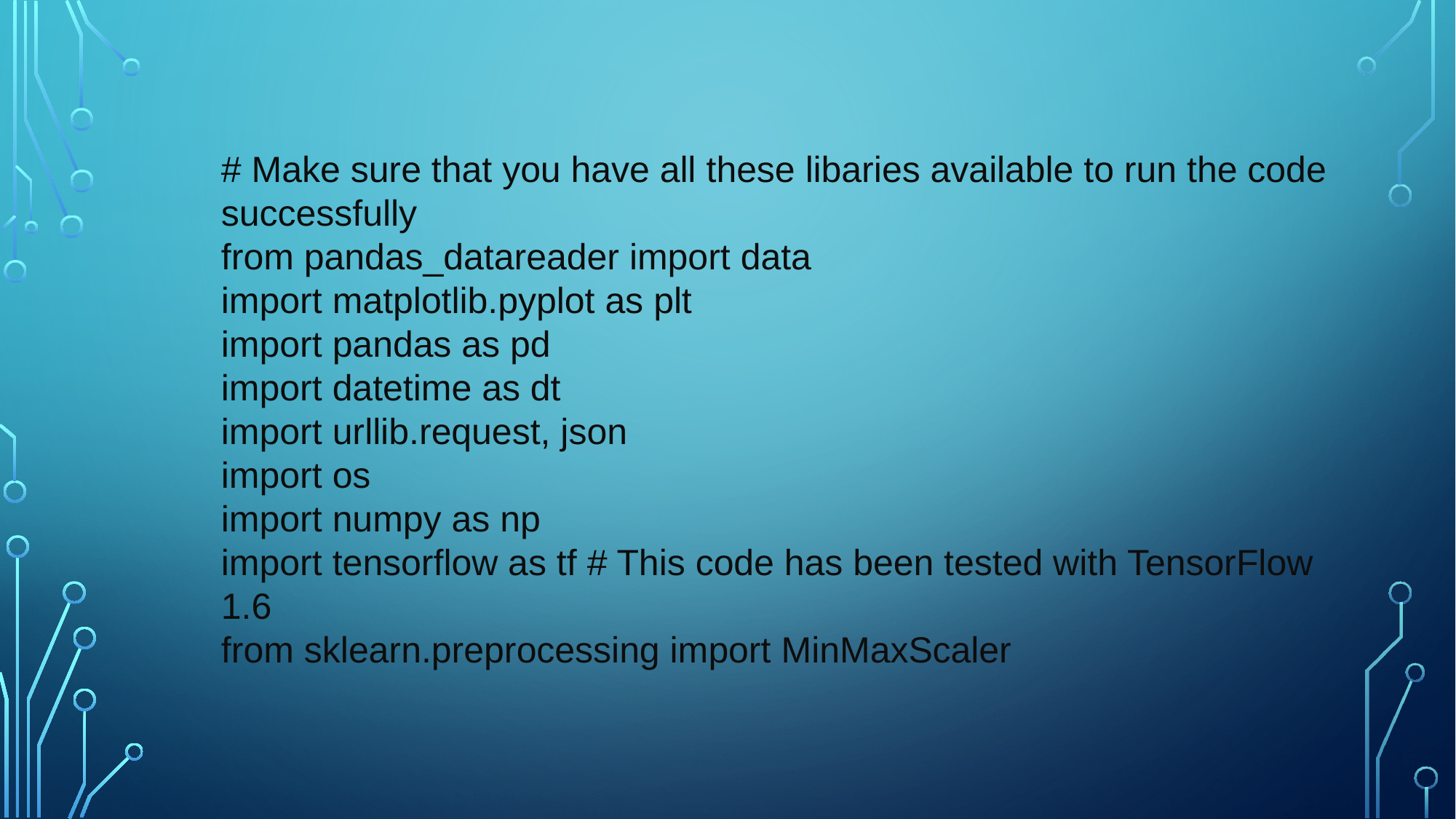

# Make sure that you have all these libaries available to run the code successfully
from pandas_datareader import data
import matplotlib.pyplot as plt
import pandas as pd
import datetime as dt
import urllib.request, json
import os
import numpy as np
import tensorflow as tf # This code has been tested with TensorFlow 1.6
from sklearn.preprocessing import MinMaxScaler